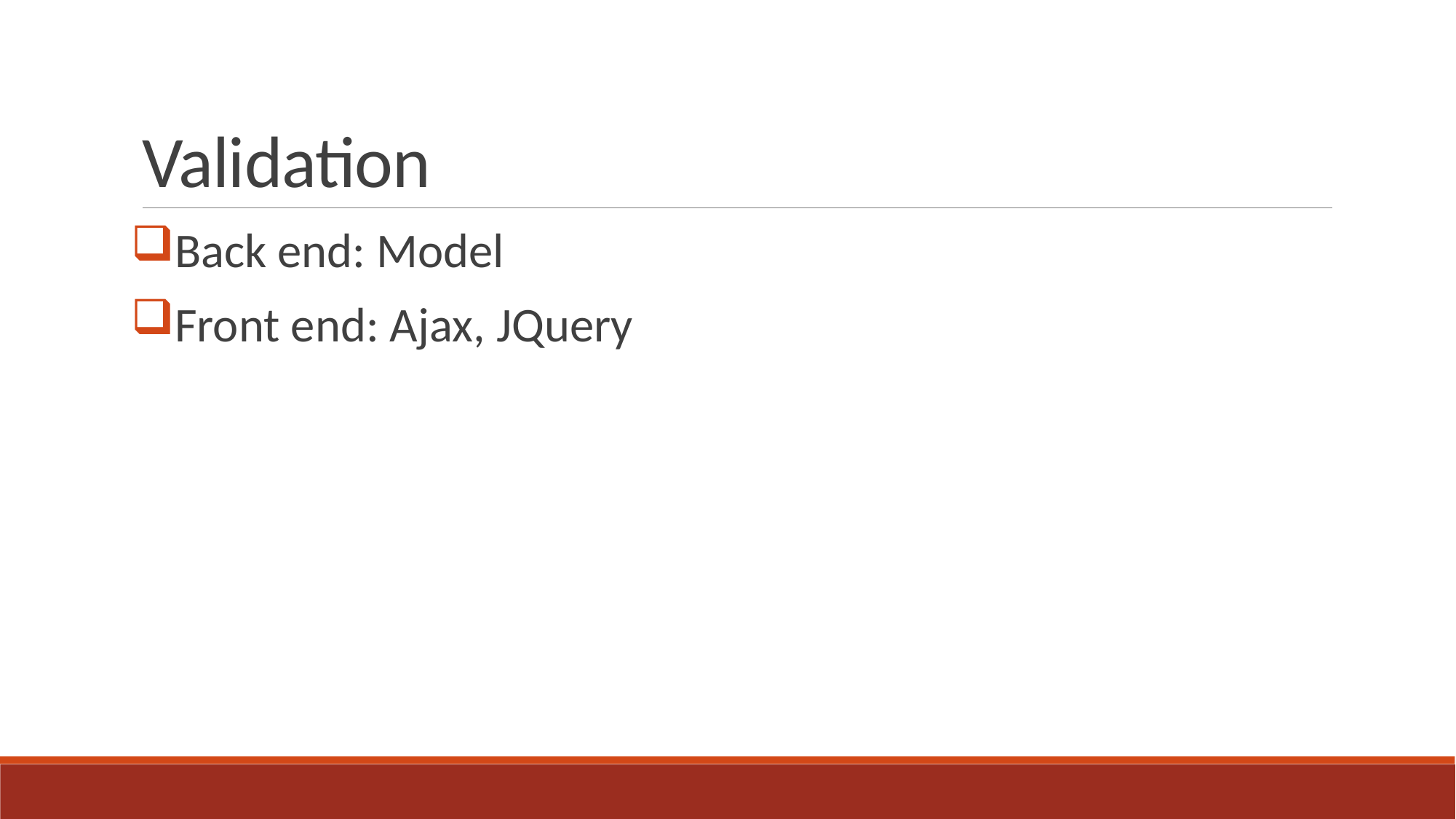

# Validation
Back end: Model
Front end: Ajax, JQuery